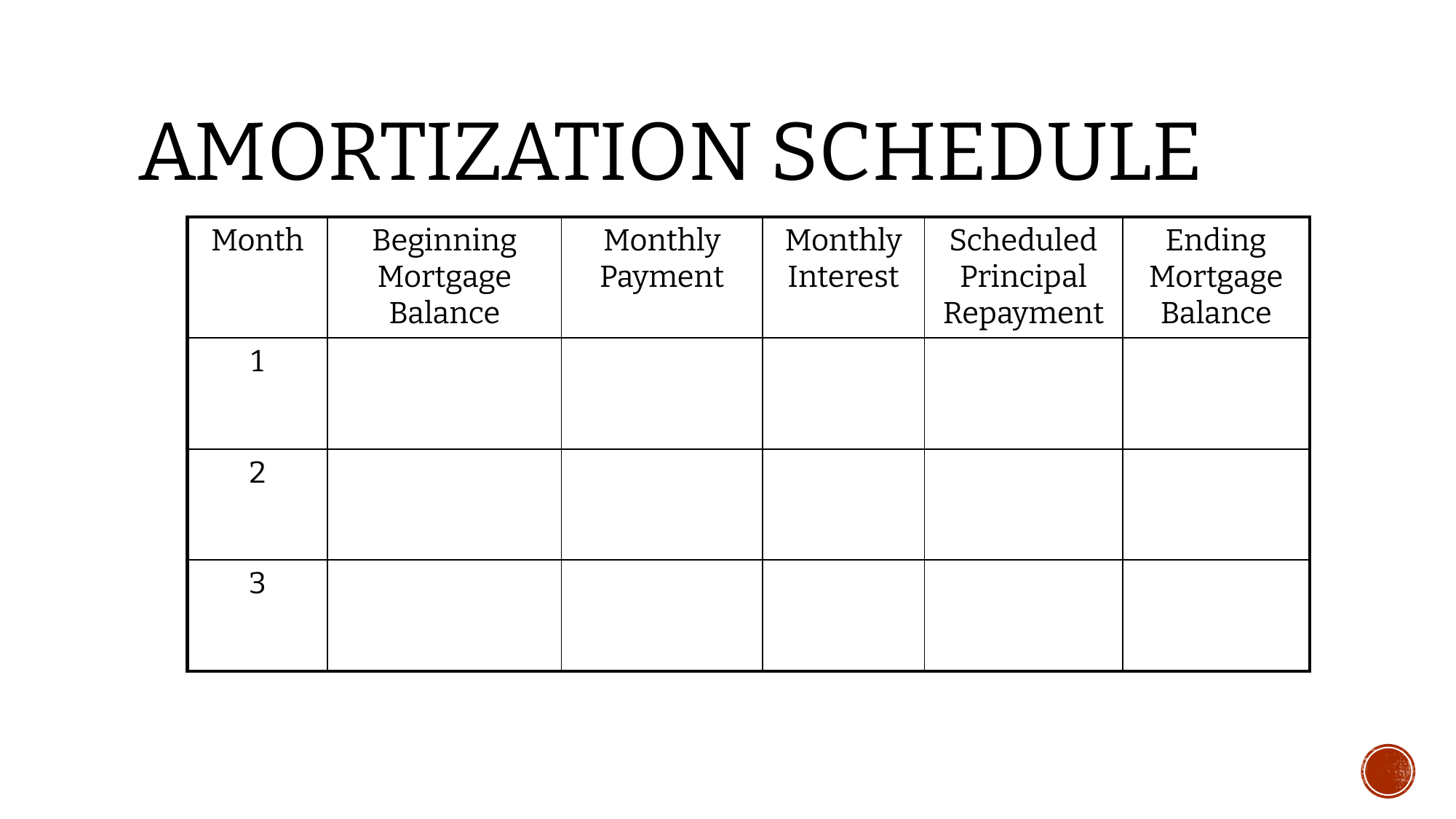

# Amortization Schedule
| Month | Beginning Mortgage Balance | Monthly Payment | Monthly Interest | Scheduled Principal Repayment | Ending Mortgage Balance |
| --- | --- | --- | --- | --- | --- |
| 1 |  |  |  |  |  |
| 2 |  |  |  |  |  |
| 3 |  |  |  |  |  |